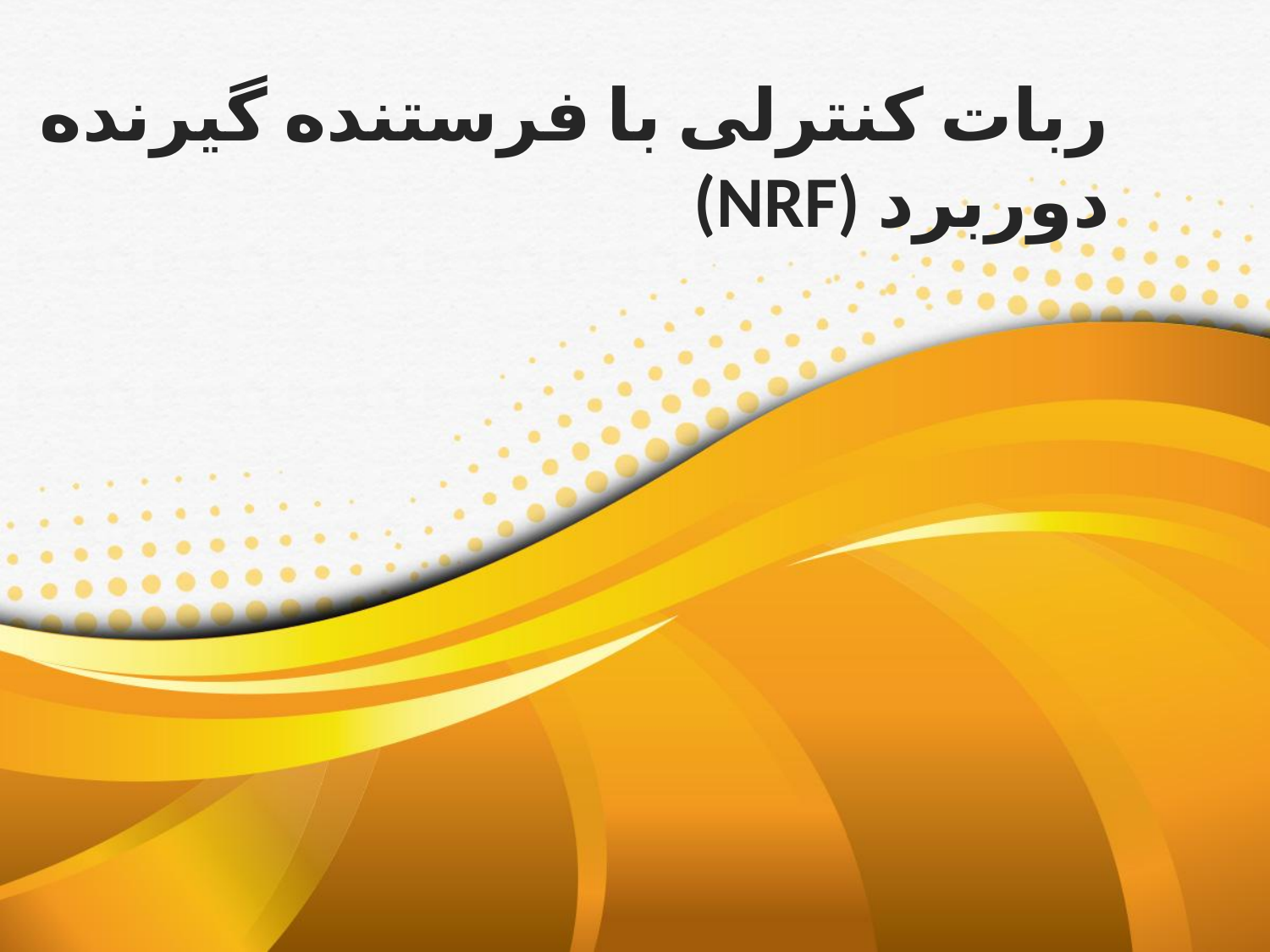

# ربات کنترلی با فرستنده گیرنده دوربرد (NRF)